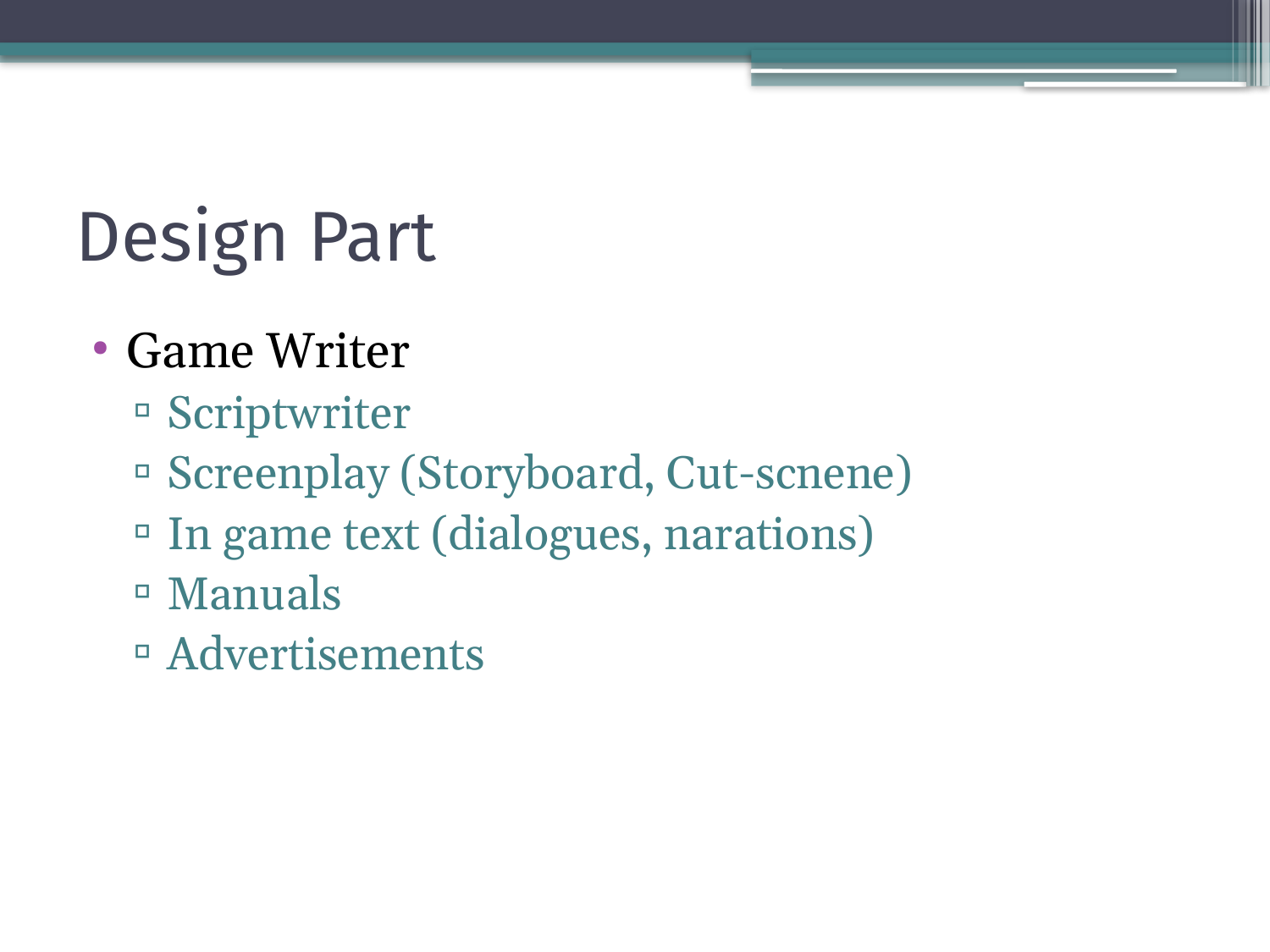

# Design Part
Game Writer
Scriptwriter
Screenplay (Storyboard, Cut-scnene)
In game text (dialogues, narations)
Manuals
Advertisements